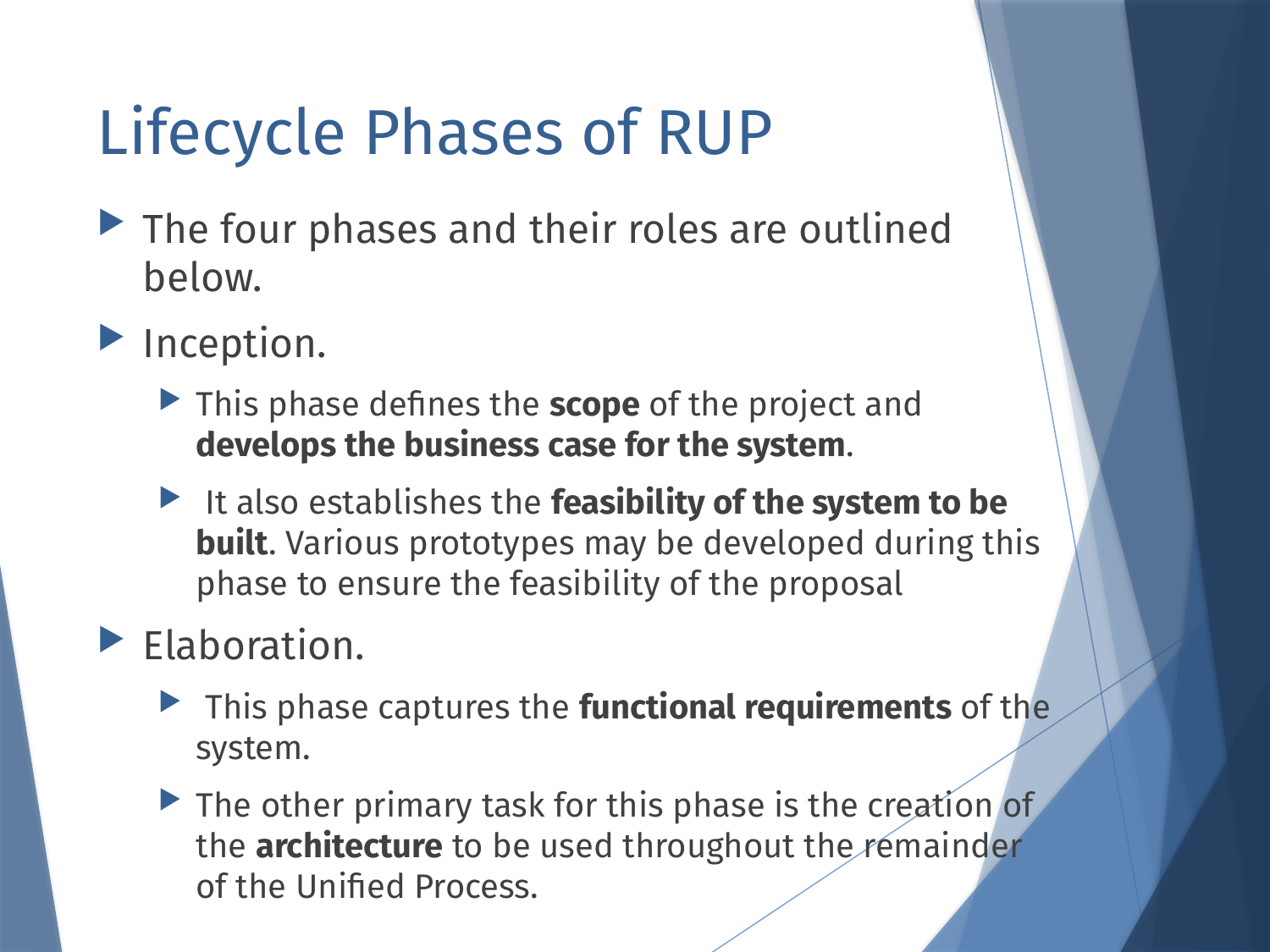

# Lifecycle Phases of RUP
The four phases and their roles are outlined below.
Inception.
This phase defines the scope of the project and develops the business case for the system.
 It also establishes the feasibility of the system to be built. Various prototypes may be developed during this phase to ensure the feasibility of the proposal
Elaboration.
 This phase captures the functional requirements of the system.
The other primary task for this phase is the creation of the architecture to be used throughout the remainder of the Unified Process.